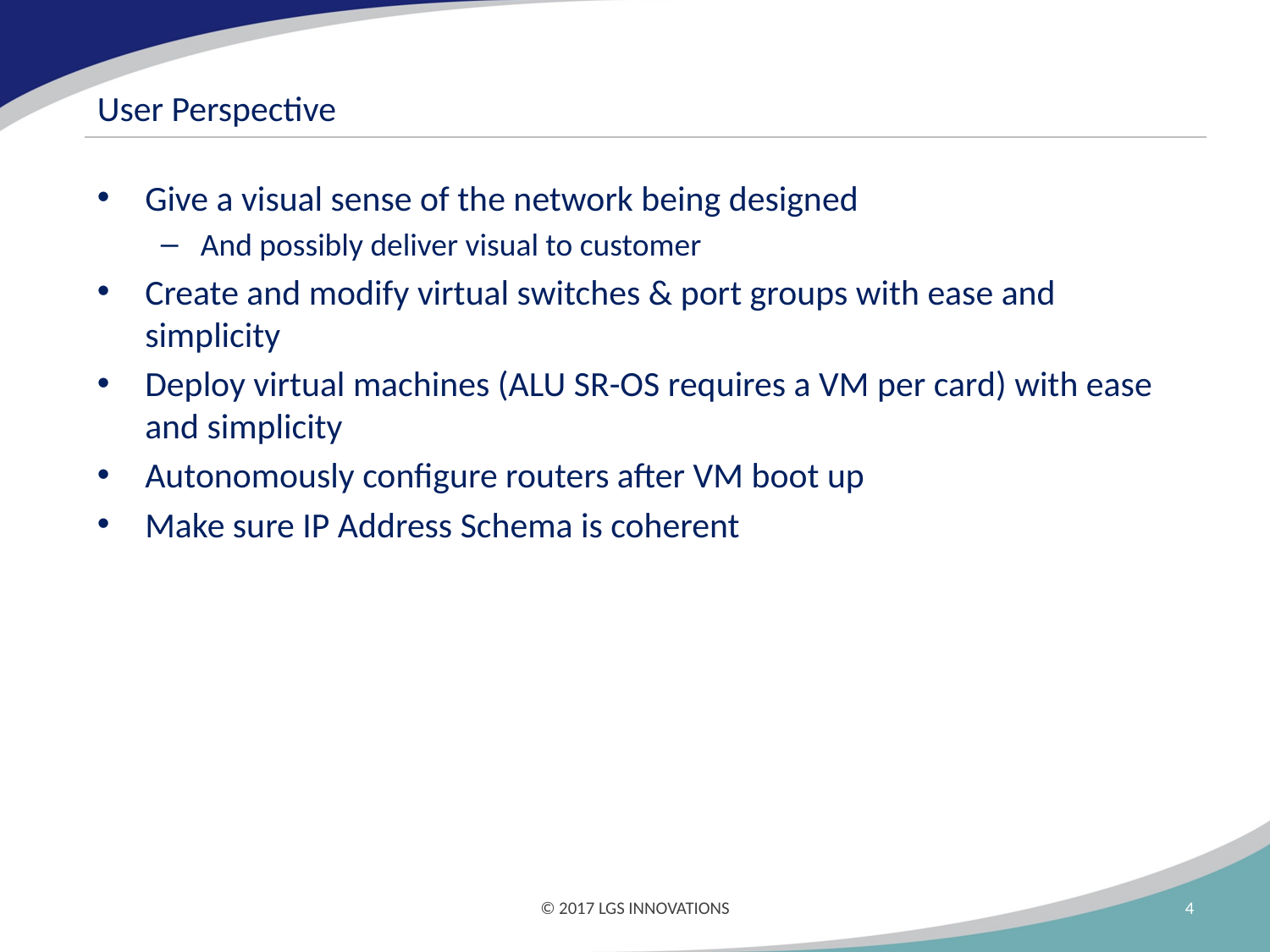

# User Perspective
Give a visual sense of the network being designed
And possibly deliver visual to customer
Create and modify virtual switches & port groups with ease and simplicity
Deploy virtual machines (ALU SR-OS requires a VM per card) with ease and simplicity
Autonomously configure routers after VM boot up
Make sure IP Address Schema is coherent
© 2017 LGS INNOVATIONS
4